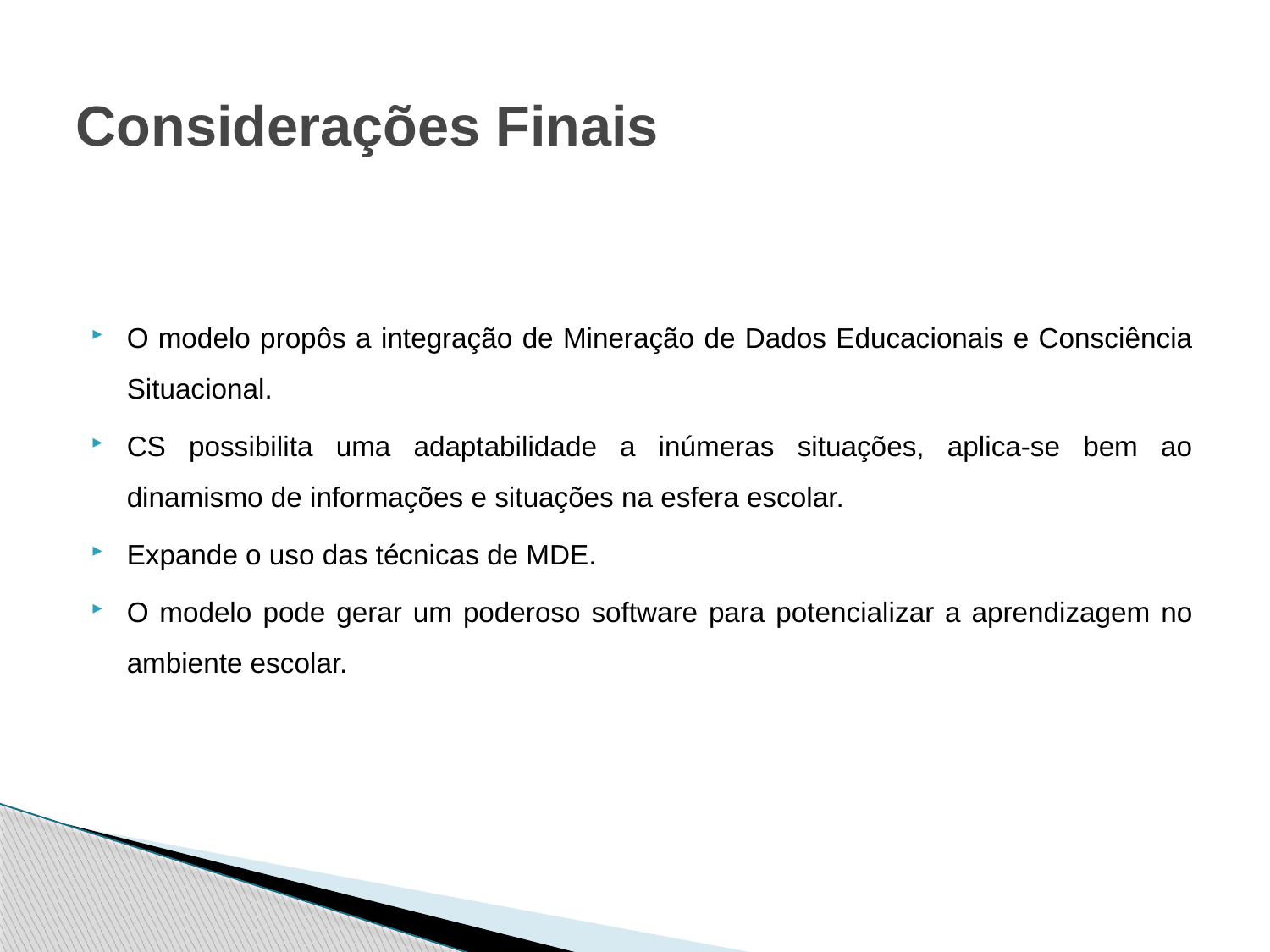

# Considerações Finais
O modelo propôs a integração de Mineração de Dados Educacionais e Consciência Situacional.
CS possibilita uma adaptabilidade a inúmeras situações, aplica-se bem ao dinamismo de informações e situações na esfera escolar.
Expande o uso das técnicas de MDE.
O modelo pode gerar um poderoso software para potencializar a aprendizagem no ambiente escolar.